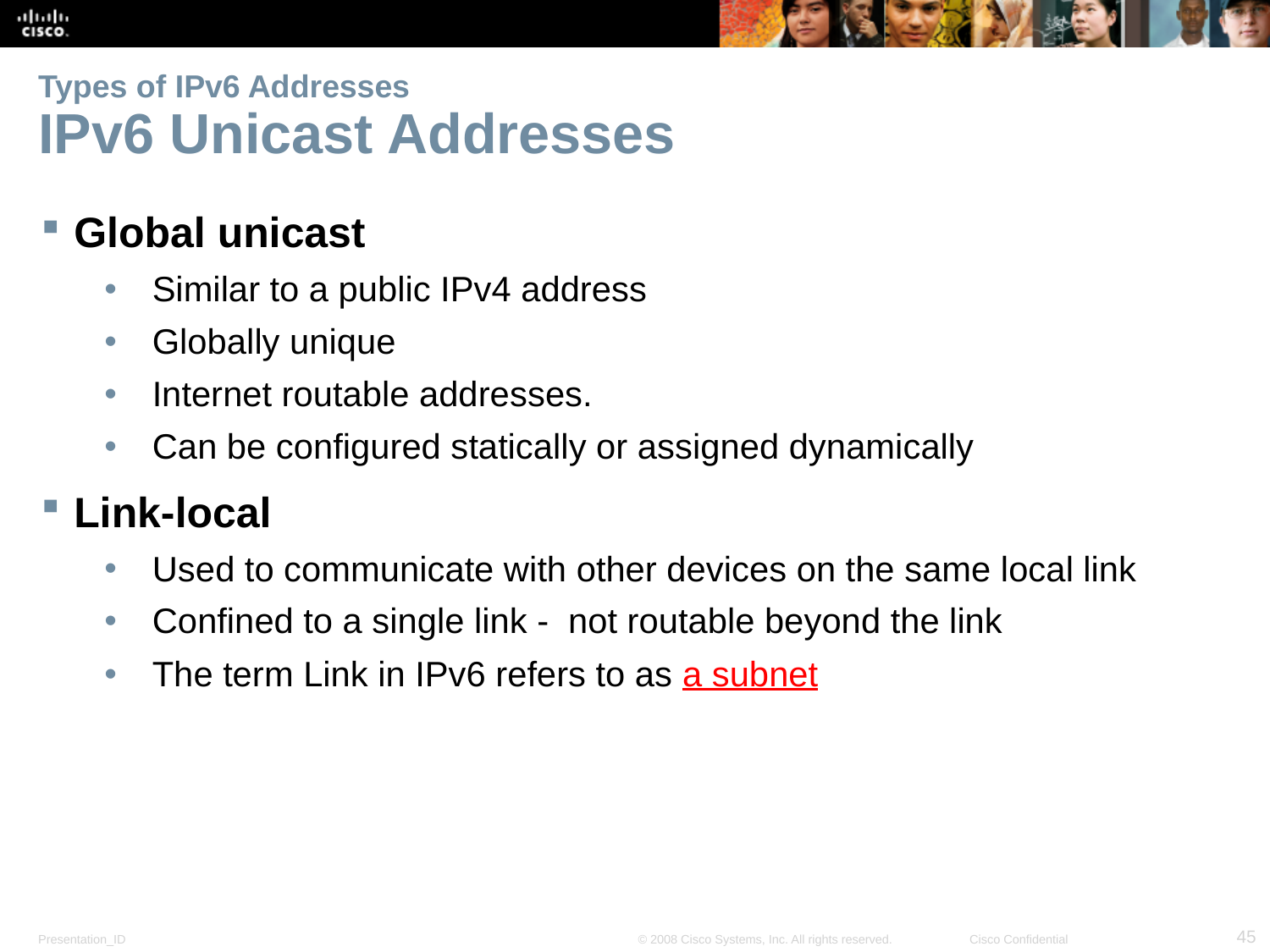

# Types of IPv6 Addresses IPv6 Unicast Addresses
Global unicast
Similar to a public IPv4 address
Globally unique
Internet routable addresses.
Can be configured statically or assigned dynamically
Link-local
Used to communicate with other devices on the same local link
Confined to a single link -  not routable beyond the link
The term Link in IPv6 refers to as a subnet